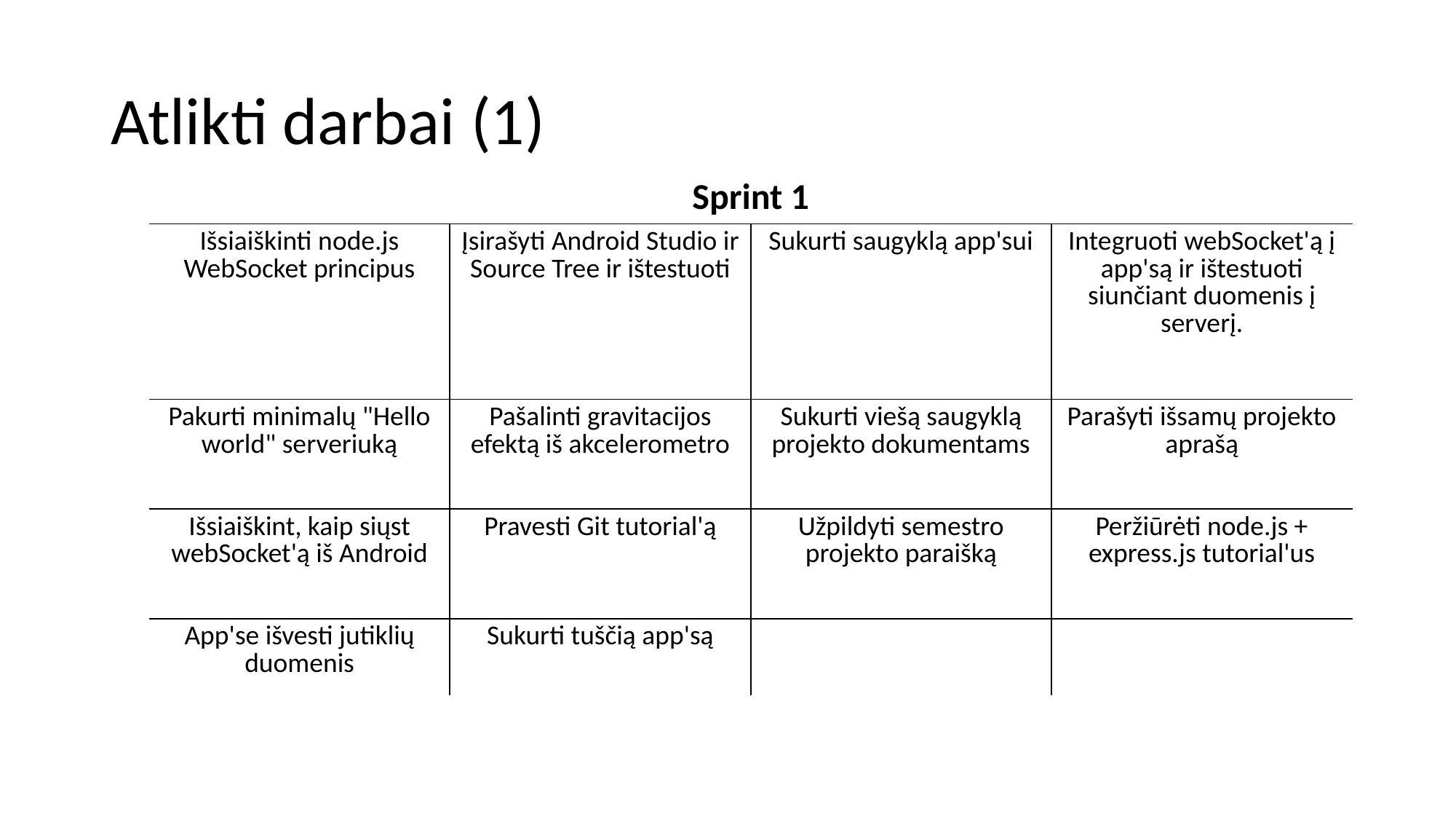

# Atlikti darbai (1)
| Sprint 1 |  |  |  |
| --- | --- | --- | --- |
| Išsiaiškinti node.js WebSocket principus | Įsirašyti Android Studio ir Source Tree ir ištestuoti | Sukurti saugyklą app'sui | Integruoti webSocket'ą į app'są ir ištestuoti siunčiant duomenis į serverį. |
| Pakurti minimalų "Hello world" serveriuką | Pašalinti gravitacijos efektą iš akcelerometro | Sukurti viešą saugyklą projekto dokumentams | Parašyti išsamų projekto aprašą |
| Išsiaiškint, kaip siųst webSocket'ą iš Android | Pravesti Git tutorial'ą | Užpildyti semestro projekto paraišką | Peržiūrėti node.js + express.js tutorial'us |
| App'se išvesti jutiklių duomenis | Sukurti tuščią app'są |  |  |